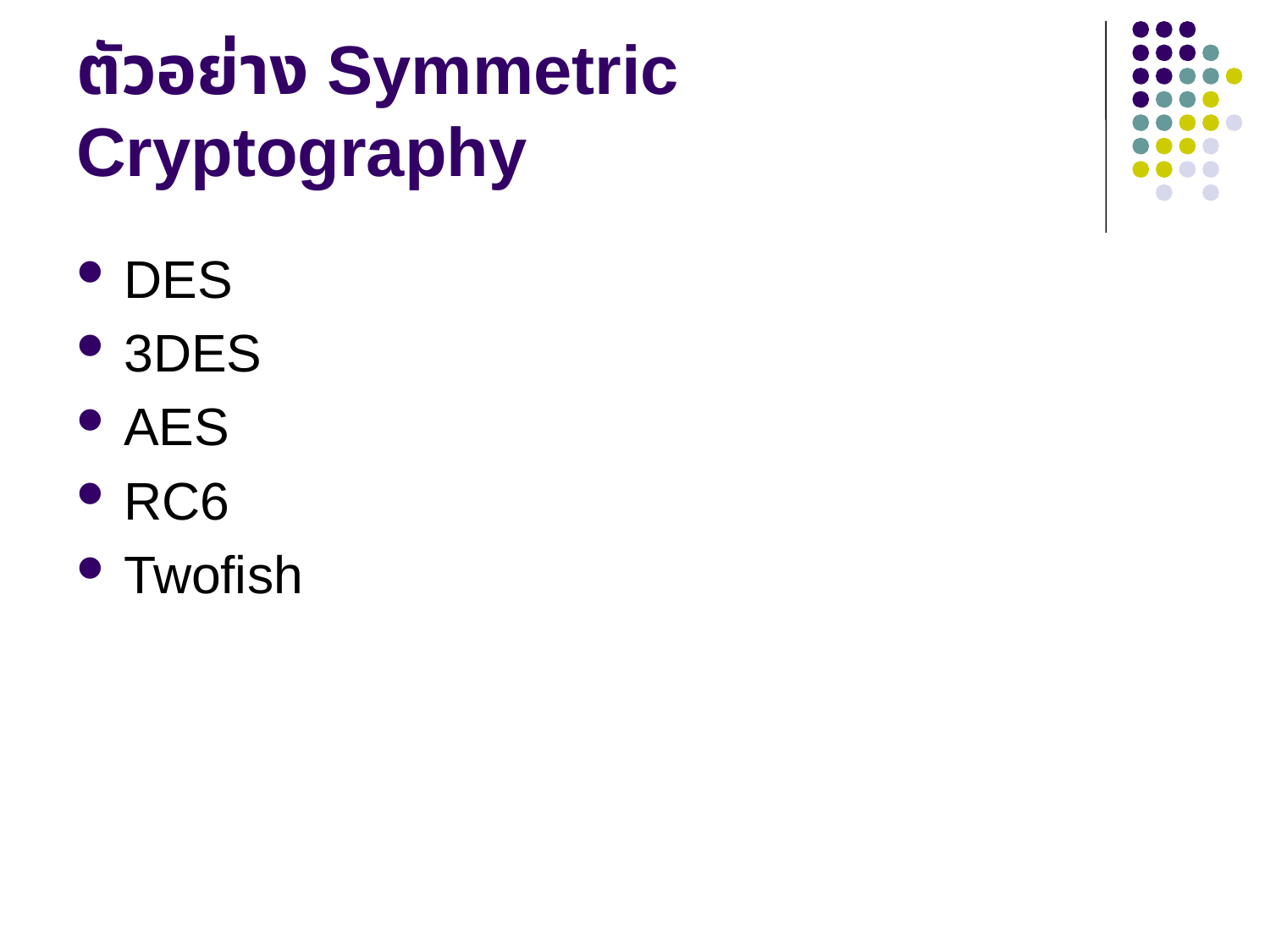

# ตัวอย่าง Symmetric Cryptography
DES
3DES
AES
RC6
Twofish